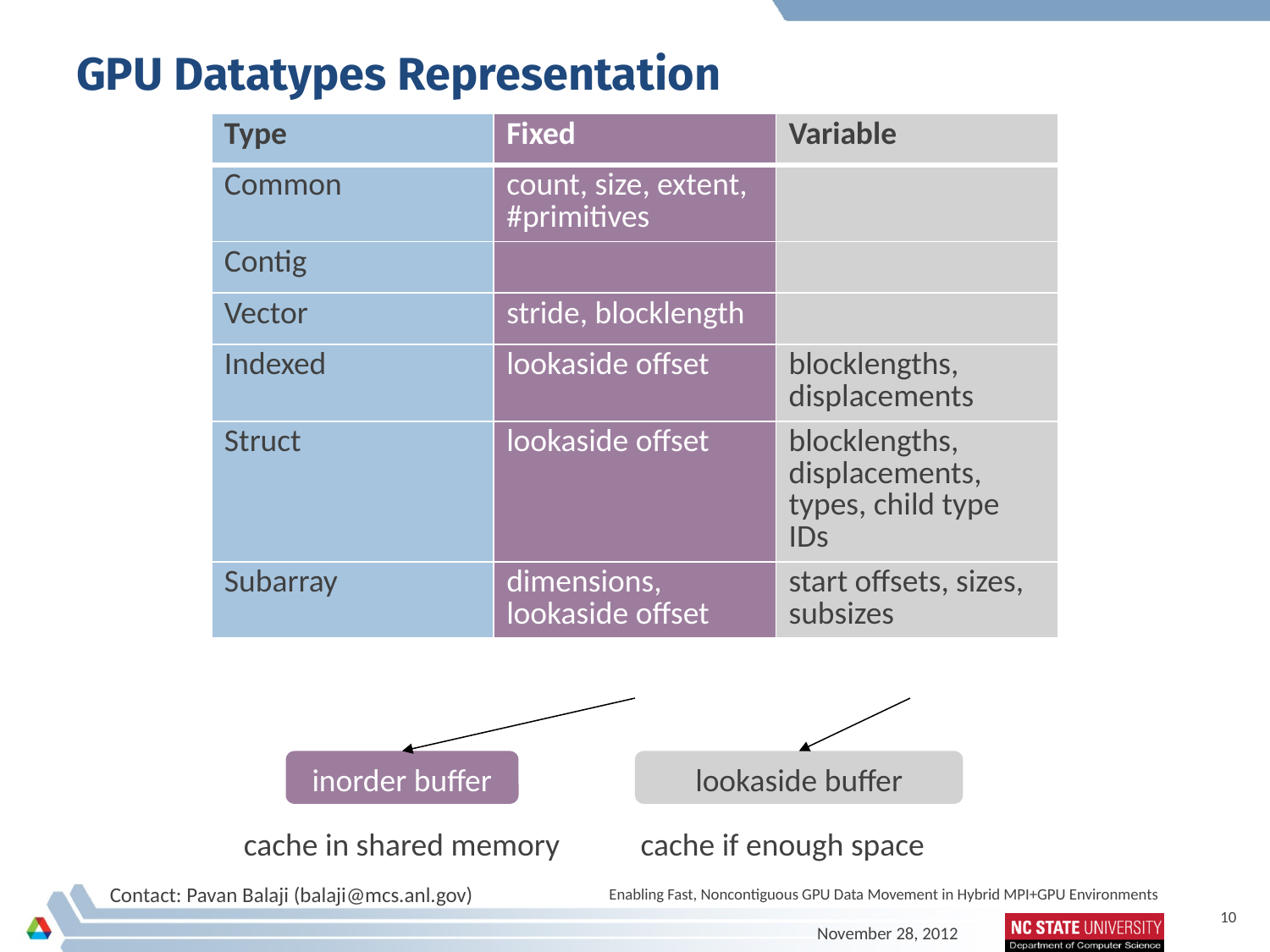

# GPU Datatypes Representation
| Type | Fixed | Variable |
| --- | --- | --- |
| Common | count, size, extent, #primitives |  |
| Contig |  |  |
| Vector | stride, blocklength |  |
| Indexed | lookaside offset | blocklengths, displacements |
| Struct | lookaside offset | blocklengths, displacements, types, child type IDs |
| Subarray | dimensions, lookaside offset | start offsets, sizes, subsizes |
inorder buffer
lookaside buffer
cache in shared memory
cache if enough space
Enabling Fast, Noncontiguous GPU Data Movement in Hybrid MPI+GPU Environments
10
November 28, 2012